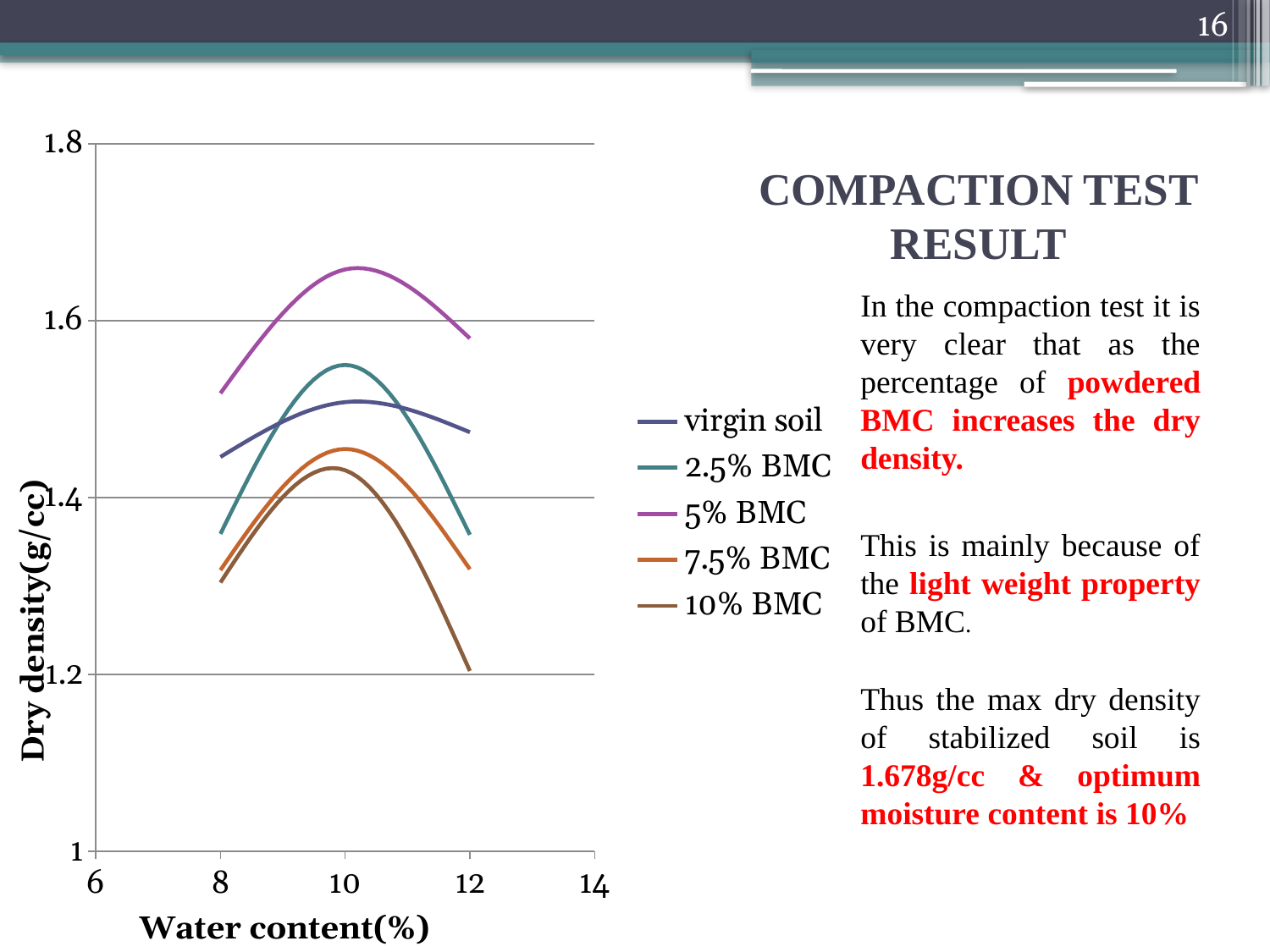

16

### Chart

| Category | virgin soil | 2.5% BMC | 5% BMC | 7.5% BMC | 10% BMC |
|---|---|---|---|---|---|
# COMPACTION TEST RESULT
In the compaction test it is very clear that as the percentage of powdered BMC increases the dry density.

This is mainly because of the light weight property of BMC.

Thus the max dry density of stabilized soil is 1.678g/cc & optimum moisture content is 10%

Dry density(g/cc)
Water content(%)